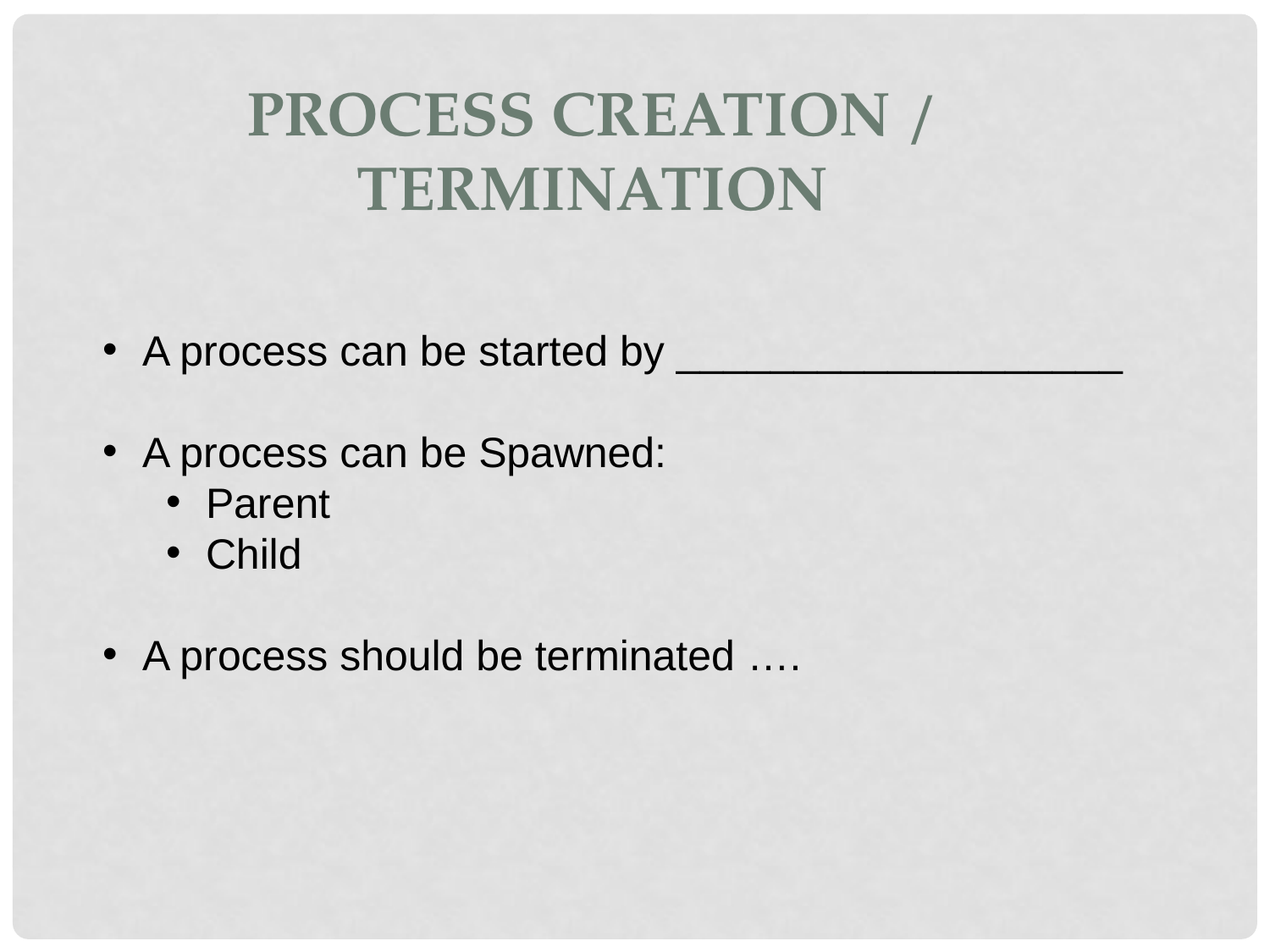

Process Creation / Termination
A process can be started by ___________________

A process can be Spawned:
Parent
Child

A process should be terminated ….